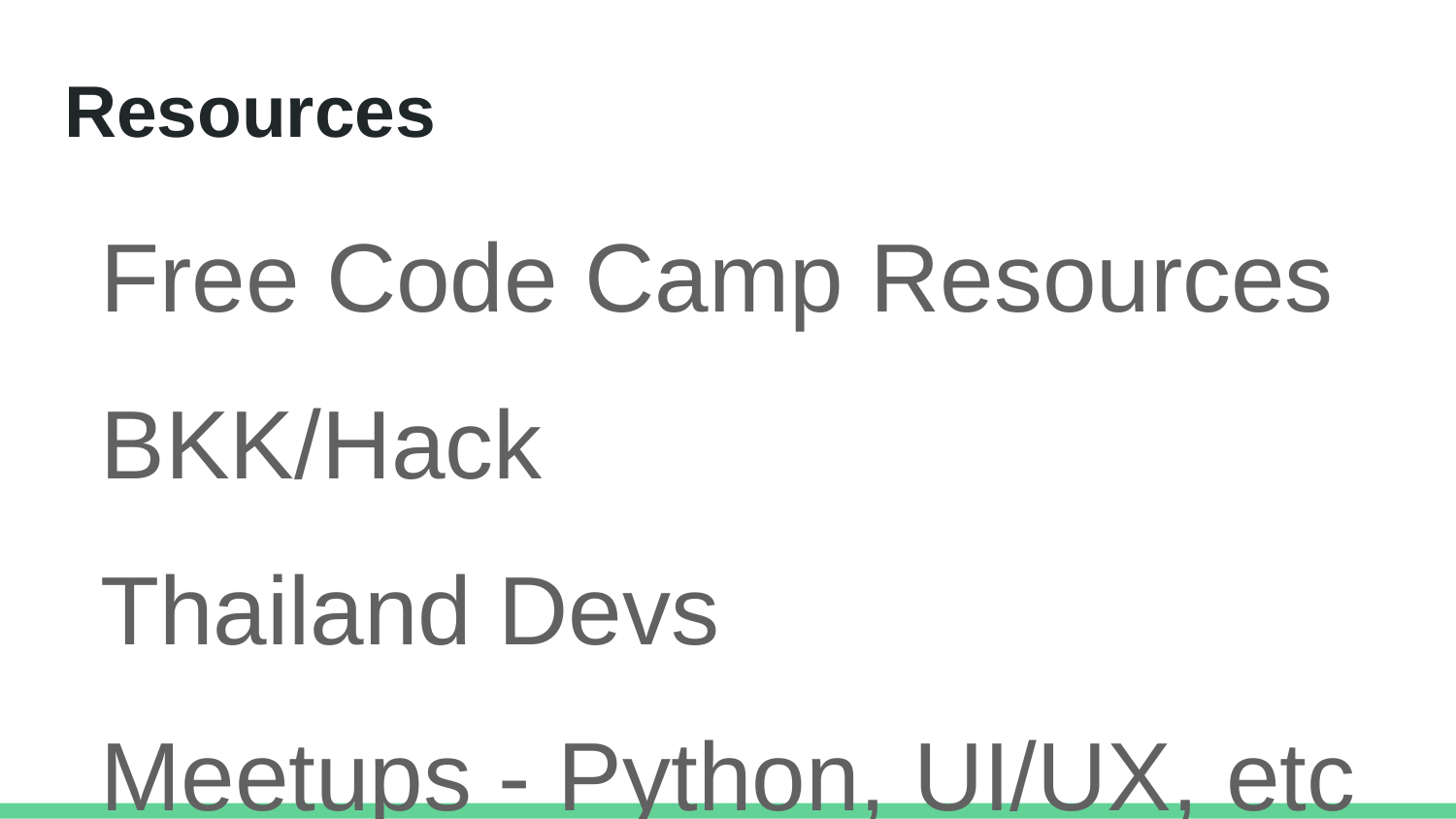

# Resources
Free Code Camp Resources
BKK/Hack
Thailand Devs
Meetups - Python, UI/UX, etc